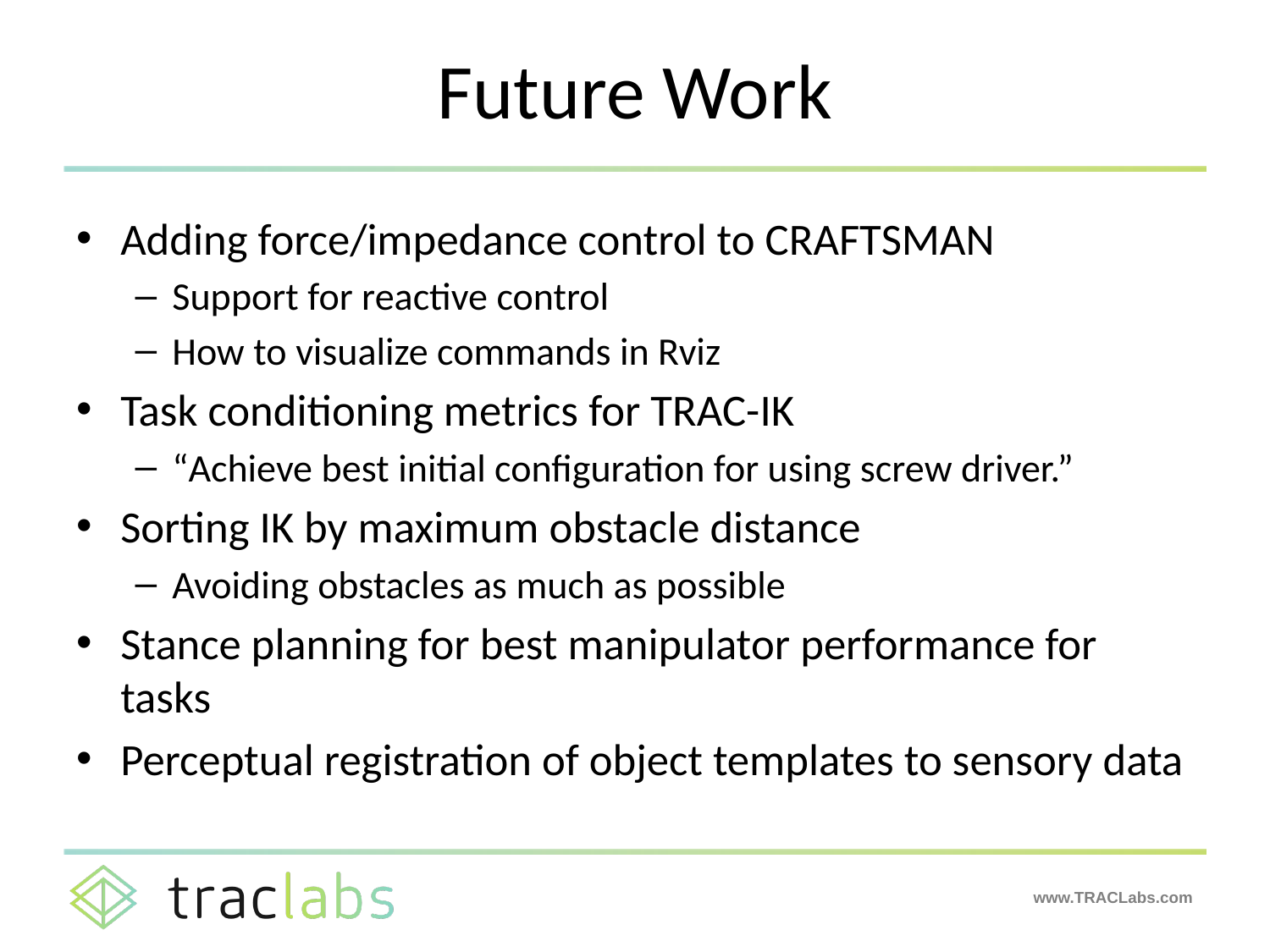

# Future Work
Adding force/impedance control to CRAFTSMAN
Support for reactive control
How to visualize commands in Rviz
Task conditioning metrics for TRAC-IK
“Achieve best initial configuration for using screw driver.”
Sorting IK by maximum obstacle distance
Avoiding obstacles as much as possible
Stance planning for best manipulator performance for tasks
Perceptual registration of object templates to sensory data